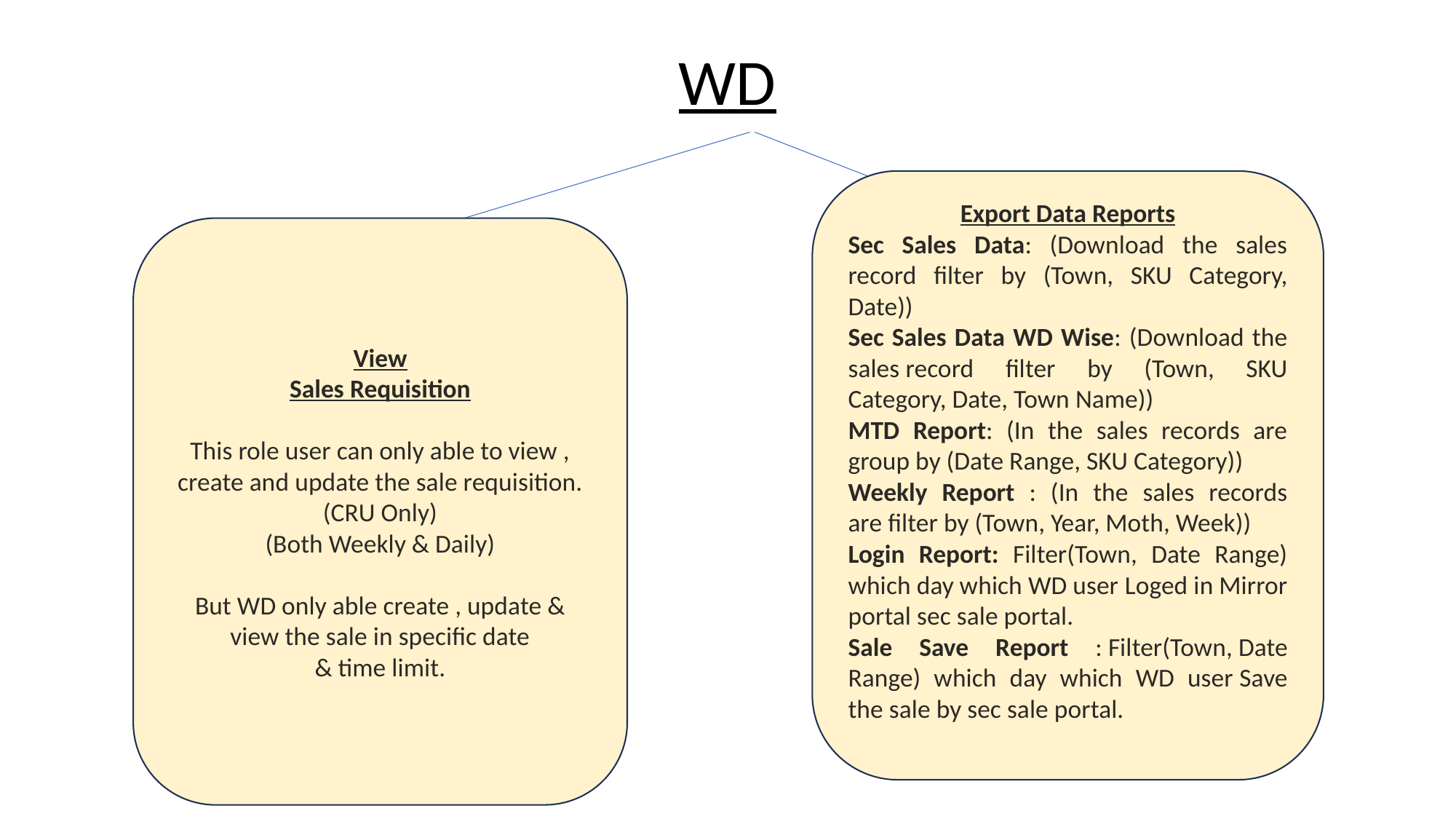

# WD

Export Data Reports
Sec Sales Data: (Download the sales record filter by (Town, SKU Category, Date))
Sec Sales Data WD Wise: (Download the sales record filter by (Town, SKU Category, Date, Town Name))
MTD Report: (In the sales records are group by (Date Range, SKU Category))
Weekly Report : (In the sales records are filter by (Town, Year, Moth, Week))
Login Report: Filter(Town, Date Range) which day which WD user Loged in Mirror portal sec sale portal.
Sale Save Report : Filter(Town, Date Range) which day which WD user Save the sale by sec sale portal.

View
Sales Requisition

This role user can only able to view , create and update the sale requisition.
(CRU Only)
(Both Weekly & Daily)

But WD only able create , update & view the sale in specific date & time limit.